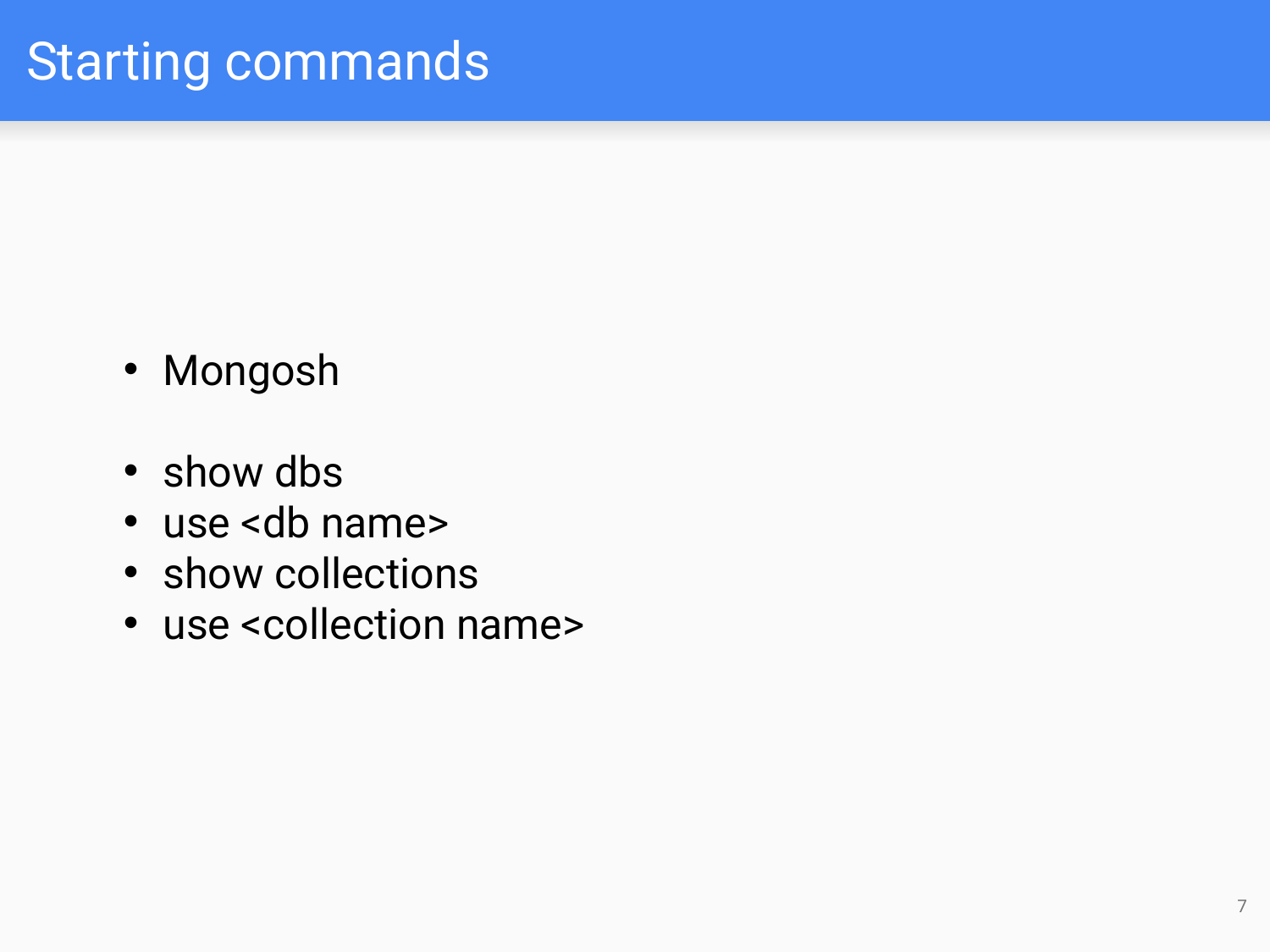

# Starting commands
Mongosh

show dbs
use <db name>
show collections
use <collection name>
7